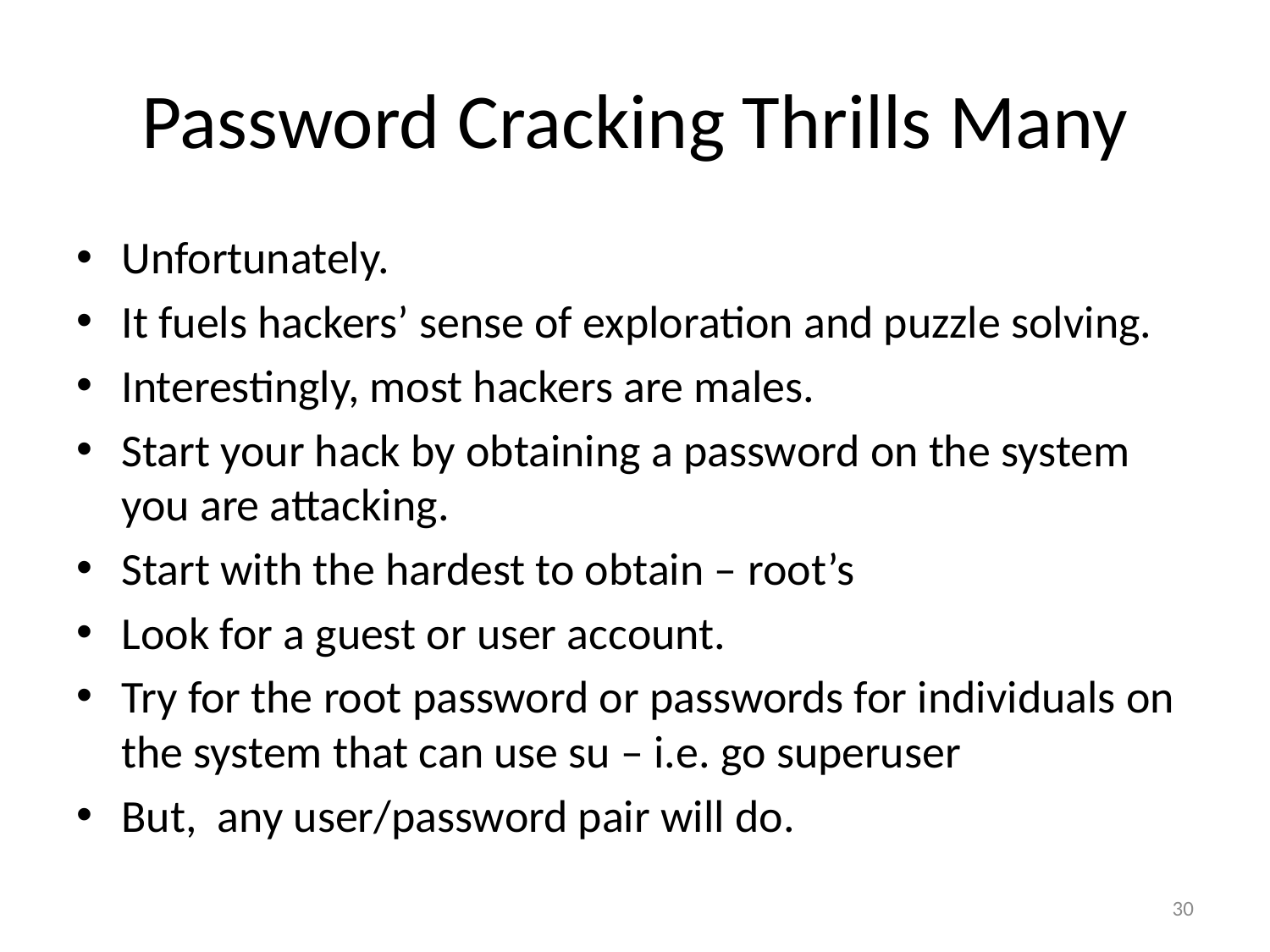

# Password Cracking Thrills Many
Unfortunately.
It fuels hackers’ sense of exploration and puzzle solving.
Interestingly, most hackers are males.
Start your hack by obtaining a password on the system you are attacking.
Start with the hardest to obtain – root’s
Look for a guest or user account.
Try for the root password or passwords for individuals on the system that can use su – i.e. go superuser
But,  any user/password pair will do.
30